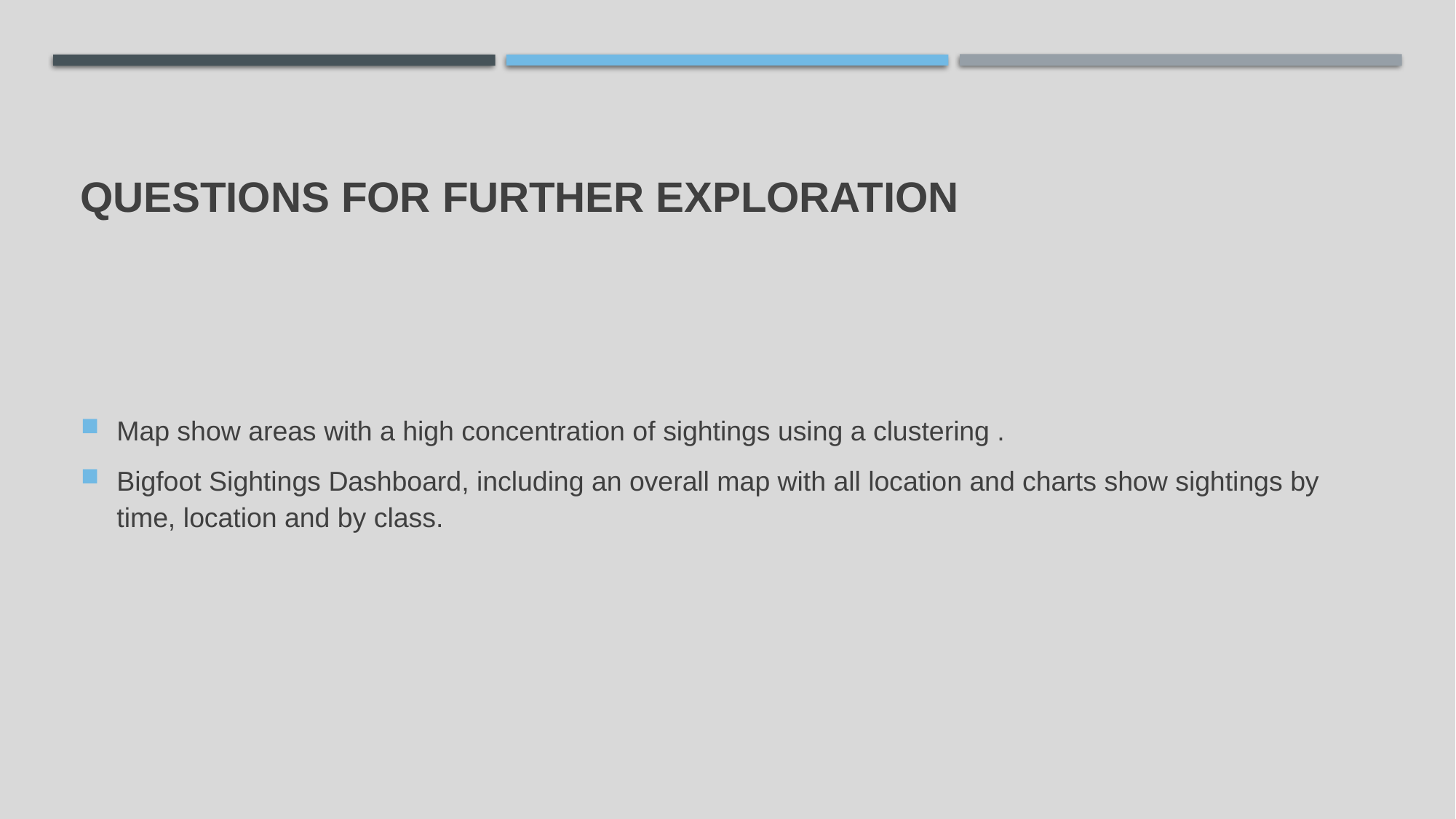

# questions for further exploration
Map show areas with a high concentration of sightings using a clustering .
Bigfoot Sightings Dashboard, including an overall map with all location and charts show sightings by time, location and by class.